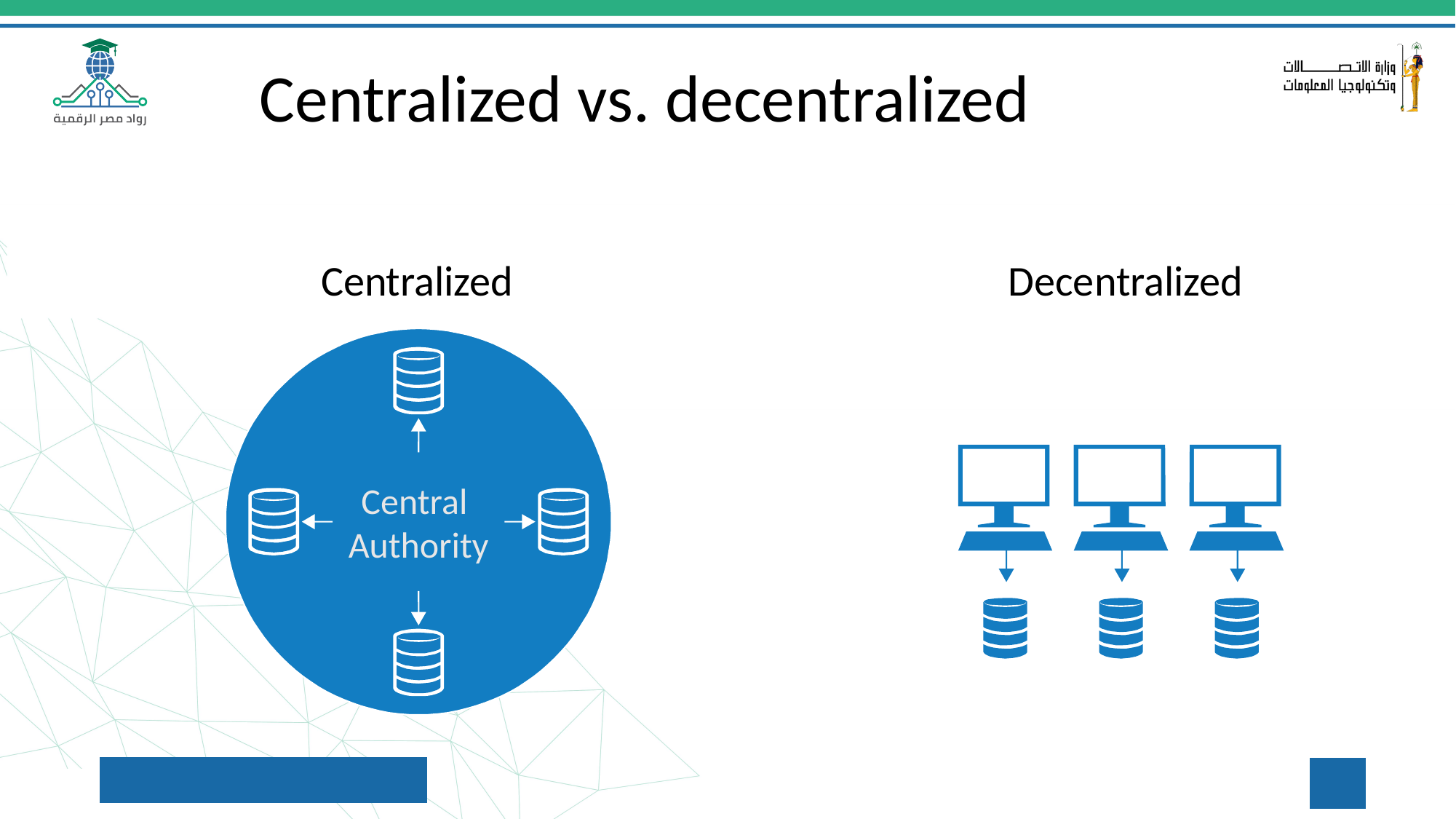

Centralized vs. decentralized
Centralized
Decentralized

Central
Authority